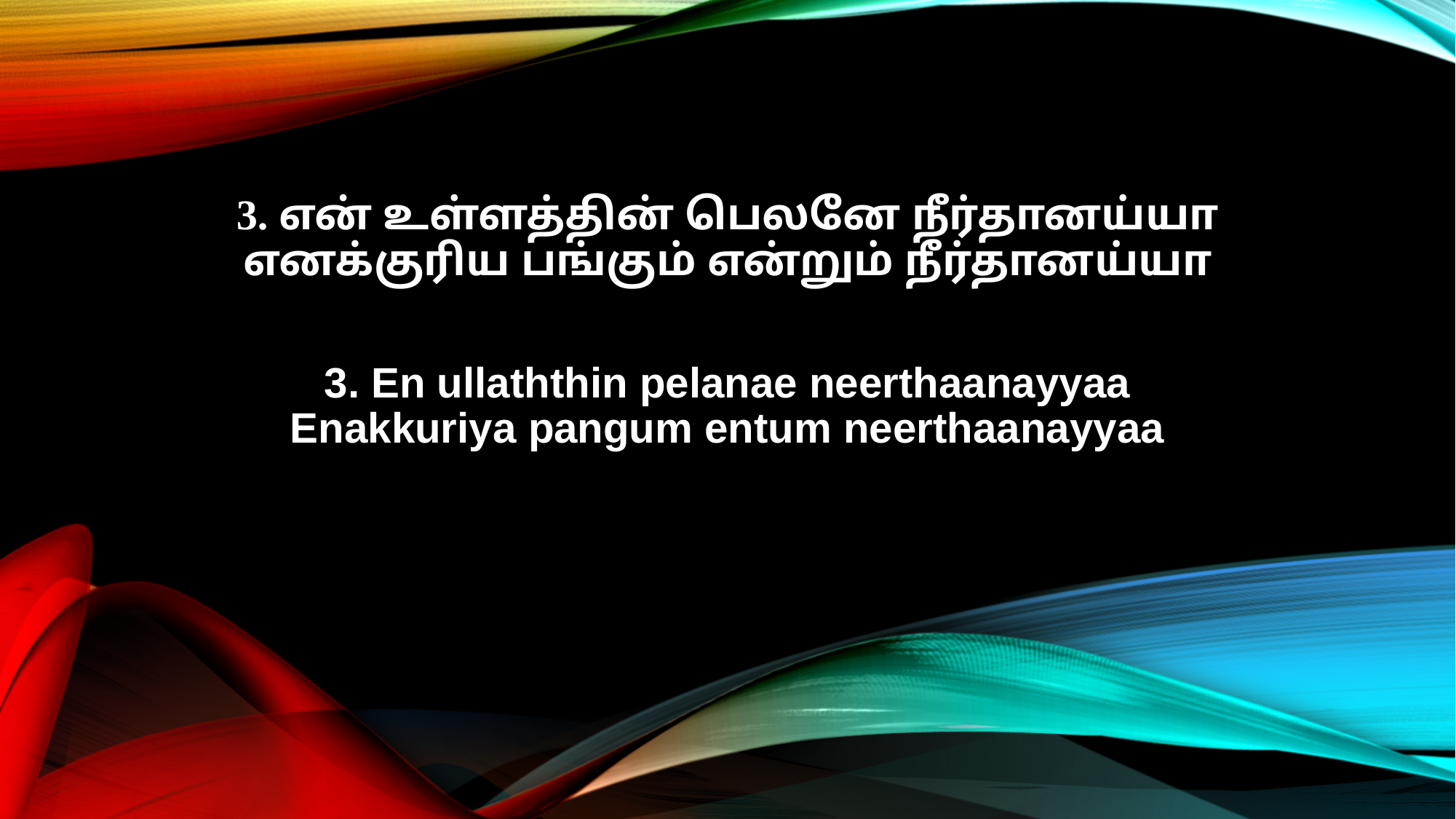

3. என் உள்ளத்தின் பெலனே நீர்தானய்யா
எனக்குரிய பங்கும் என்றும் நீர்தானய்யா

3. En ullaththin pelanae neerthaanayyaa
Enakkuriya pangum entum neerthaanayyaa